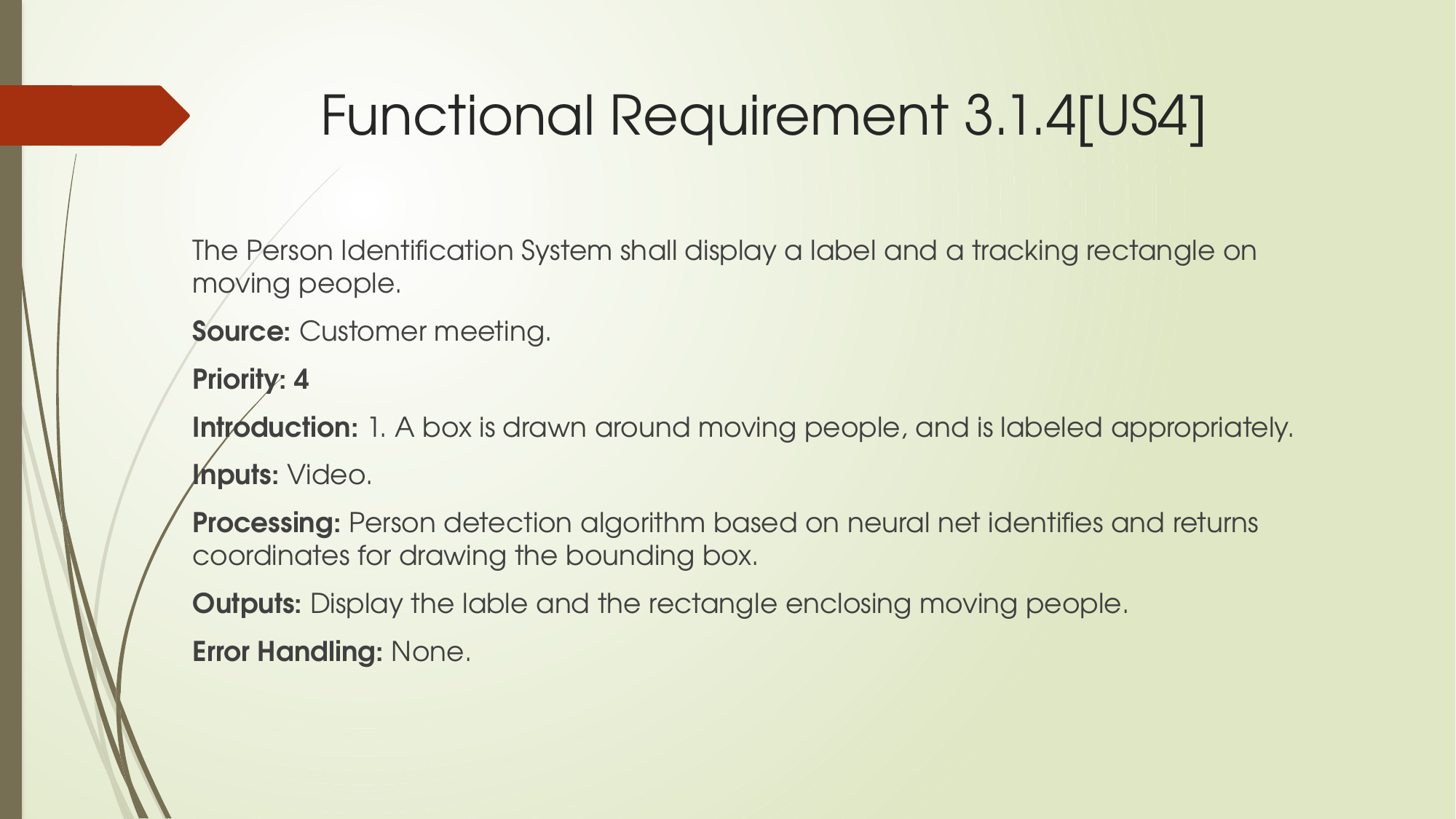

# Functional Requirement 3.1.4[US4]
The Person Identification System shall display a label and a tracking rectangle on moving people.
Source: Customer meeting.
Priority: 4
Introduction: 1. A box is drawn around moving people, and is labeled appropriately.
Inputs: Video.
Processing: Person detection algorithm based on neural net identifies and returns coordinates for drawing the bounding box.
Outputs: Display the lable and the rectangle enclosing moving people.
Error Handling: None.